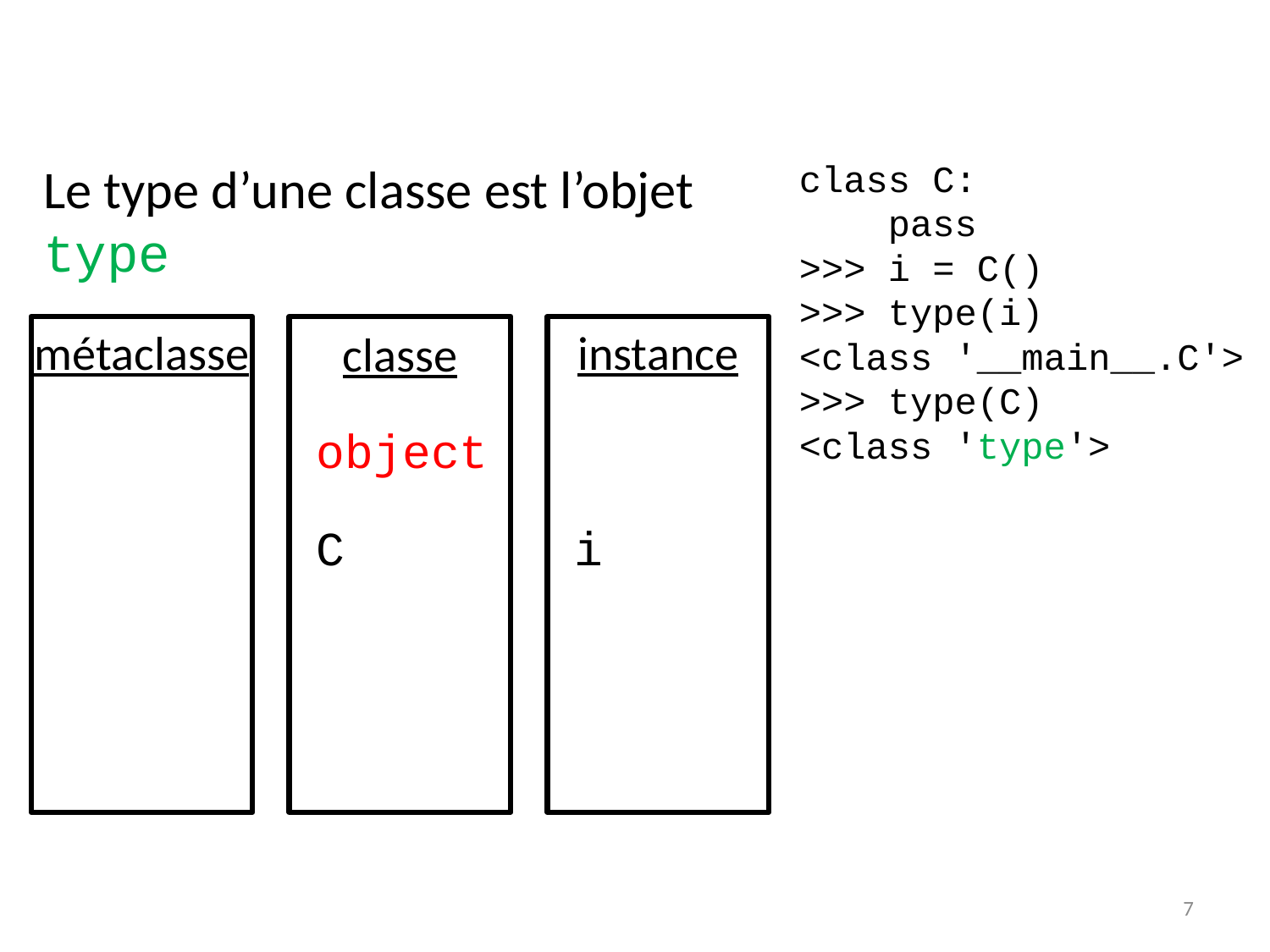

Le type d’une classe est l’objet type
class C:
    pass
>>> i = C()
>>> type(i)
<class '__main__.C'>
>>> type(C)
<class 'type'>
métaclasse

instance
classe
object
C
i
7